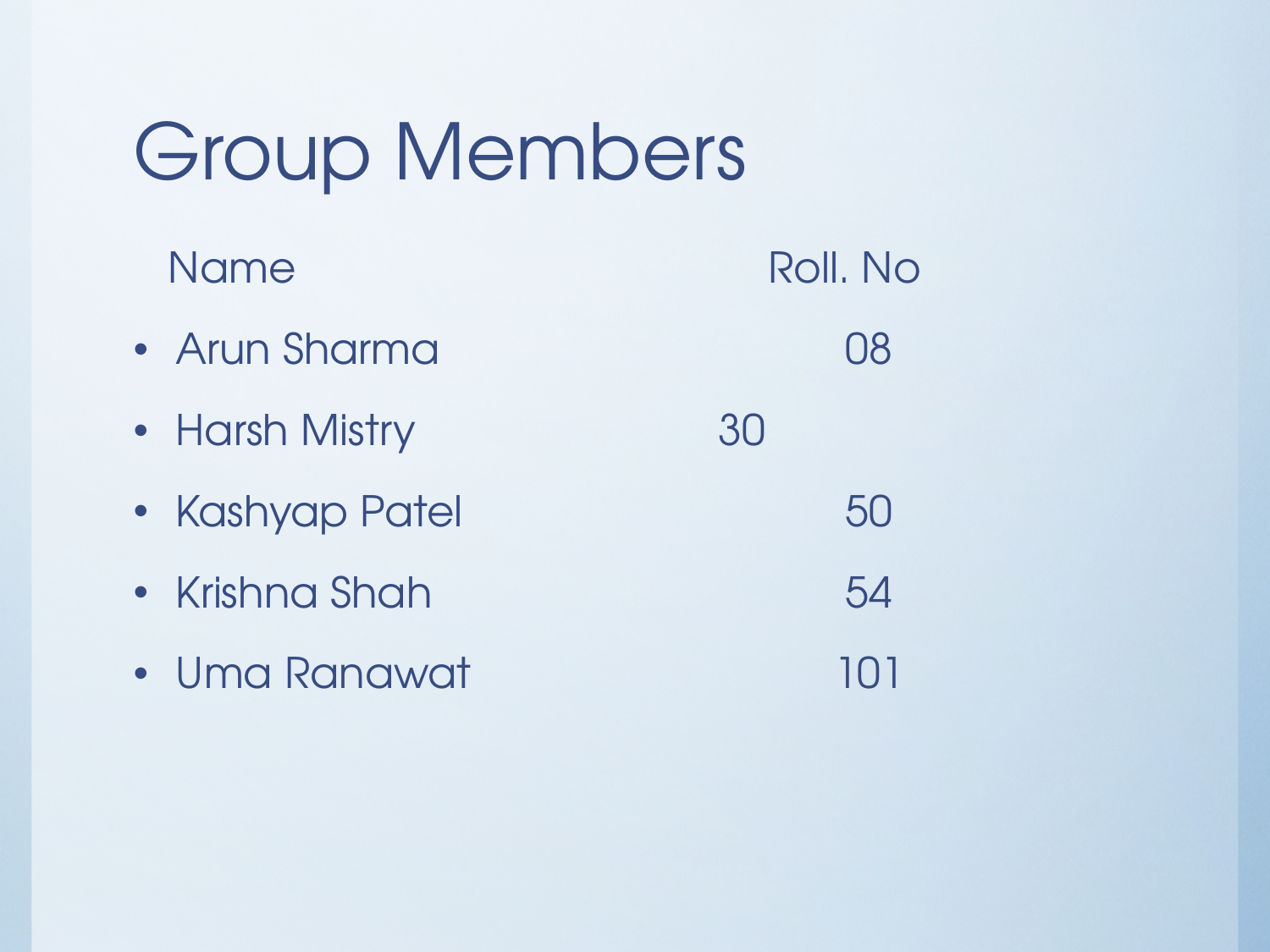

# Group Members
   Name				Roll. No
Arun Sharma			   08
Harsh Mistry			   30
Kashyap Patel			   50
Krishna Shah			   54
Uma Ranawat			  101